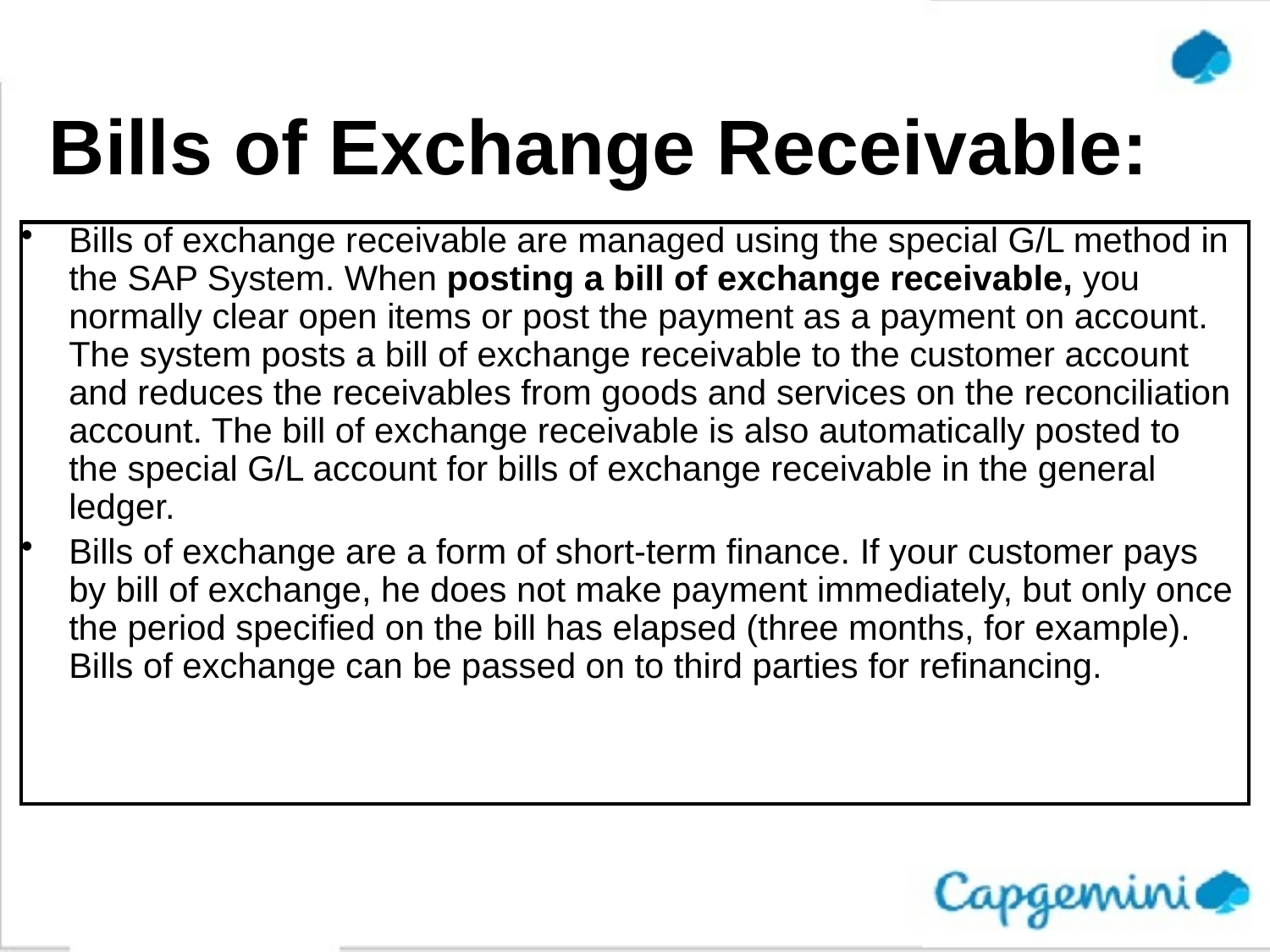

# Bills of Exchange Receivable:
Bills of exchange receivable are managed using the special G/L method in the SAP System. When posting a bill of exchange receivable, you normally clear open items or post the payment as a payment on account. The system posts a bill of exchange receivable to the customer account and reduces the receivables from goods and services on the reconciliation account. The bill of exchange receivable is also automatically posted to the special G/L account for bills of exchange receivable in the general ledger.
Bills of exchange are a form of short-term finance. If your customer pays by bill of exchange, he does not make payment immediately, but only once the period specified on the bill has elapsed (three months, for example). Bills of exchange can be passed on to third parties for refinancing.